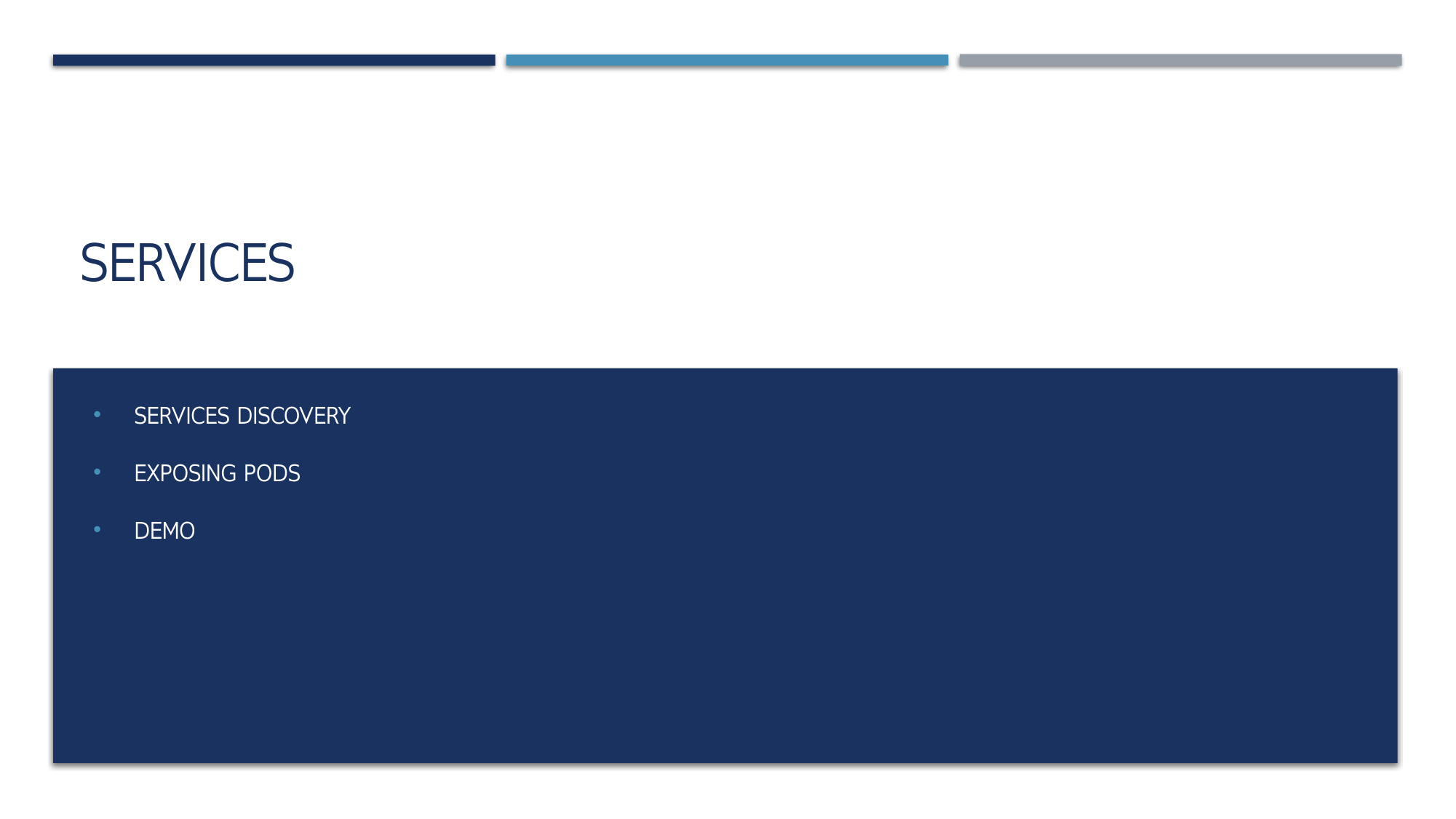

# Services
Services discovery
Exposing pods
Demo